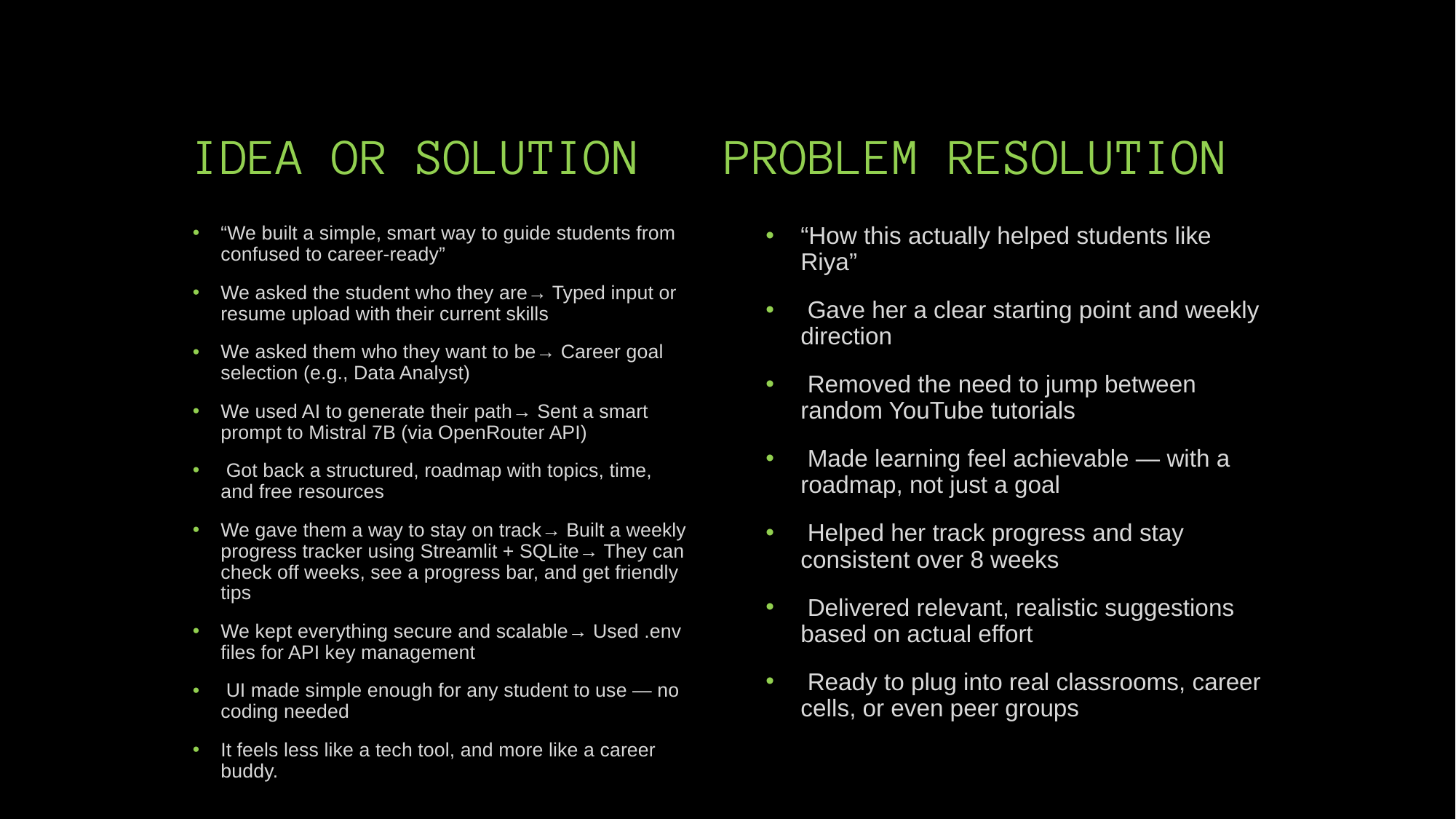

# IDEA OR SOLUTION   PROBLEM RESOLUTION
“We built a simple, smart way to guide students from confused to career-ready”
We asked the student who they are→ Typed input or resume upload with their current skills
We asked them who they want to be→ Career goal selection (e.g., Data Analyst)
We used AI to generate their path→ Sent a smart prompt to Mistral 7B (via OpenRouter API)
 Got back a structured, roadmap with topics, time, and free resources
We gave them a way to stay on track→ Built a weekly progress tracker using Streamlit + SQLite→ They can check off weeks, see a progress bar, and get friendly tips
We kept everything secure and scalable→ Used .env files for API key management
 UI made simple enough for any student to use — no coding needed
It feels less like a tech tool, and more like a career buddy.
“How this actually helped students like Riya”
 Gave her a clear starting point and weekly direction
 Removed the need to jump between random YouTube tutorials
 Made learning feel achievable — with a roadmap, not just a goal
 Helped her track progress and stay consistent over 8 weeks
 Delivered relevant, realistic suggestions based on actual effort
 Ready to plug into real classrooms, career cells, or even peer groups